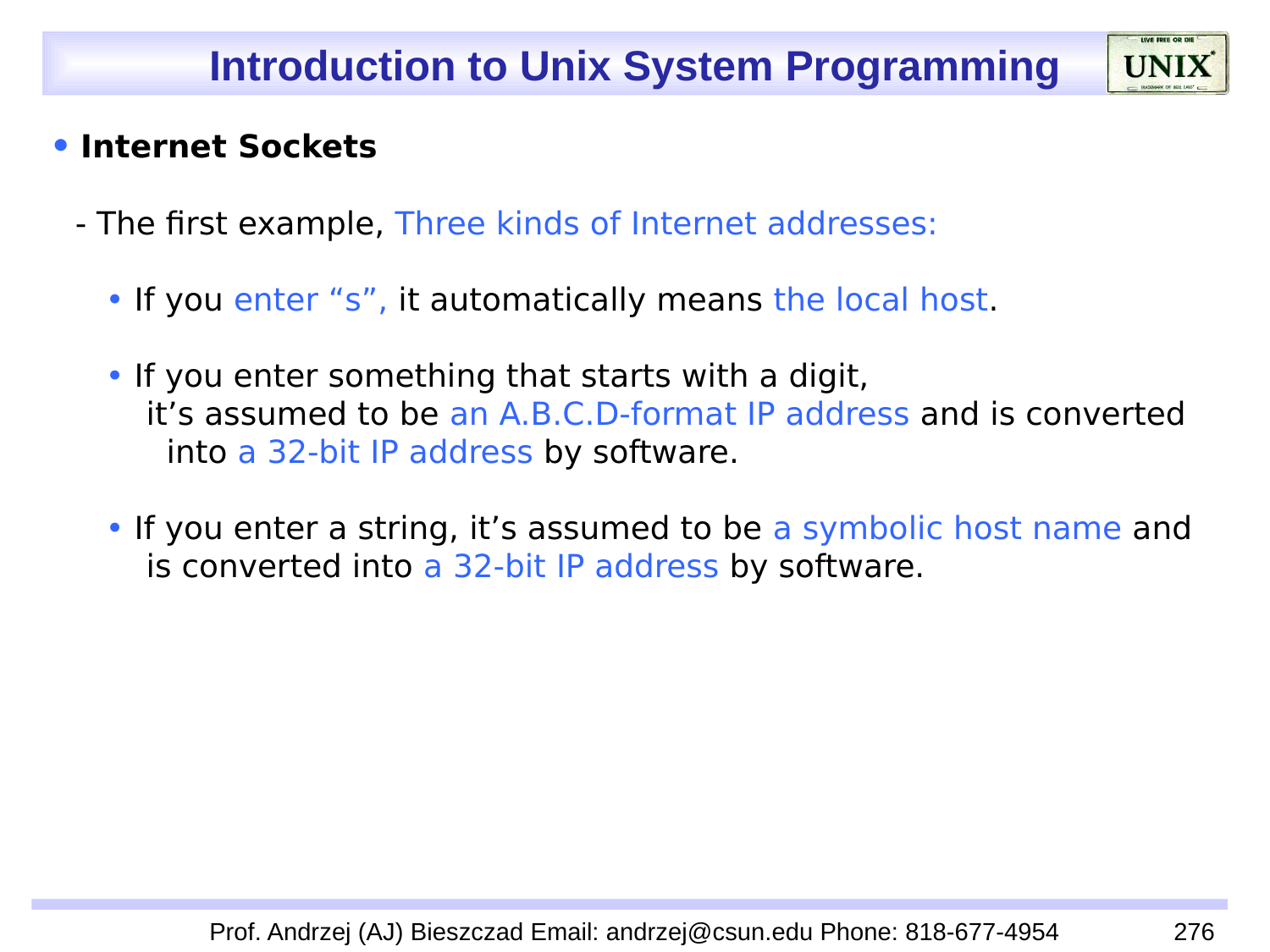

• Internet Sockets

  - The first example, Three kinds of Internet addresses:

     • If you enter “s”, it automatically means the local host.

     • If you enter something that starts with a digit,
         it’s assumed to be an A.B.C.D-format IP address and is converted
           into a 32-bit IP address by software.

     • If you enter a string, it’s assumed to be a symbolic host name and
         is converted into a 32-bit IP address by software.
Prof. Andrzej (AJ) Bieszczad Email: andrzej@csun.edu Phone: 818-677-4954
276